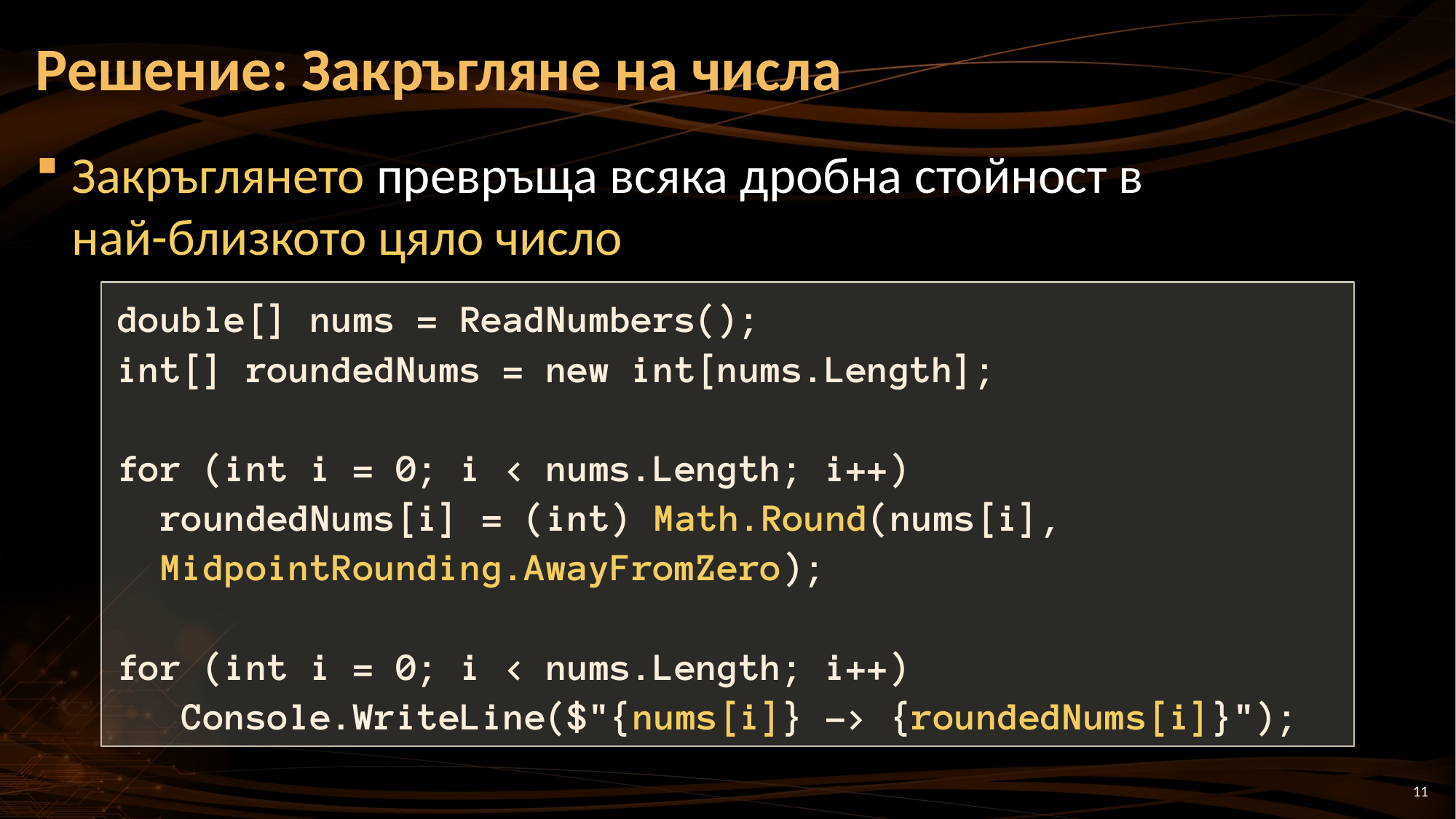

# Решение: Закръгляне на числа
Закръглянето превръща всяка дробна стойност в
най-близкото цяло число
double[] nums = ReadNumbers();
int[] roundedNums = new int[nums.Length];

for (int i = 0; i < nums.Length; i++)
  roundedNums[i] = (int) Math.Round(nums[i],
  MidpointRounding.AwayFromZero);

for (int i = 0; i < nums.Length; i++)
   Console.WriteLine($"{nums[i]} -> {roundedNums[i]}");
11